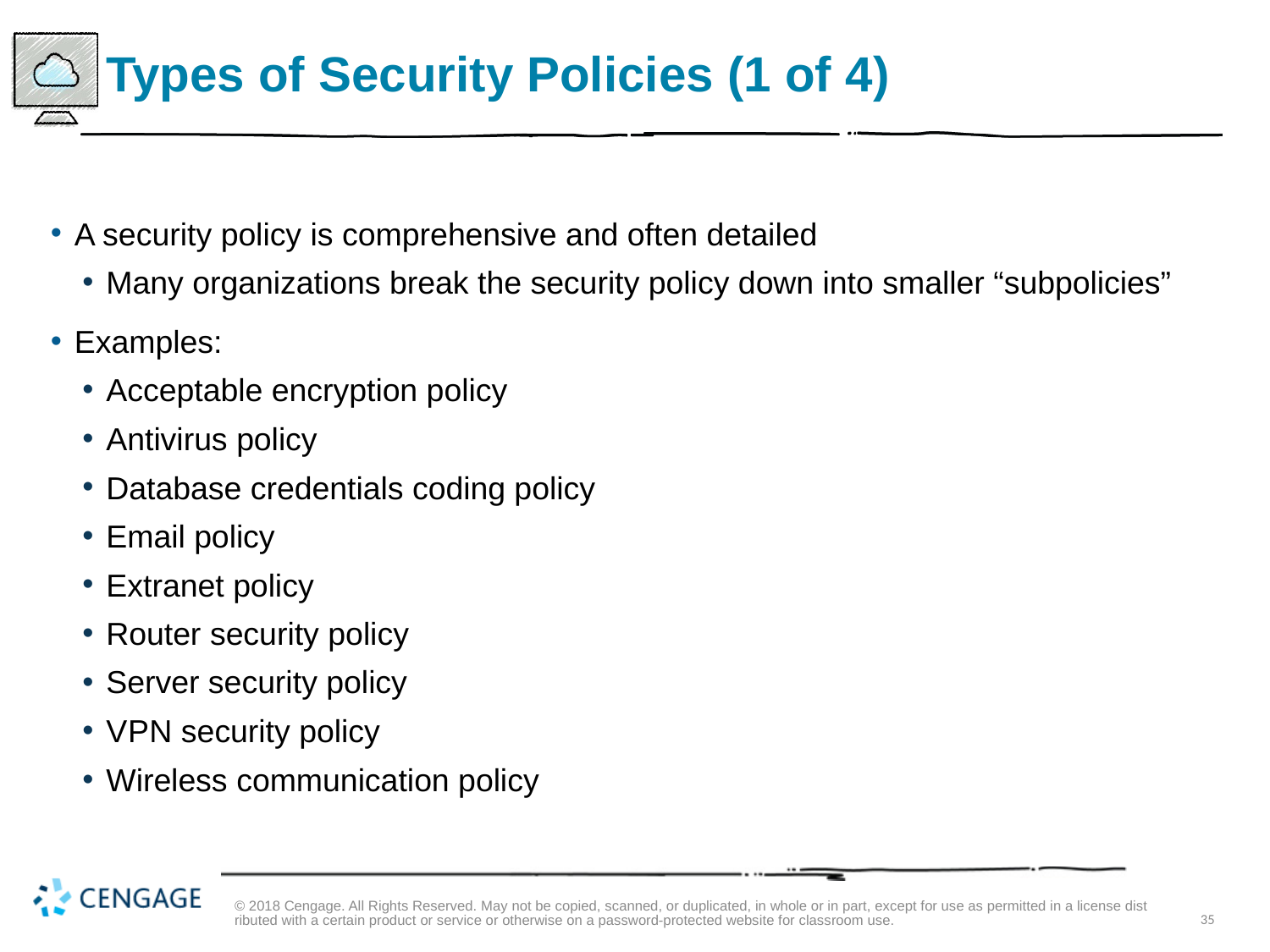

# Types of Security Policies (1 of 4)
A security policy is comprehensive and often detailed
Many organizations break the security policy down into smaller “subpolicies”
Examples:
Acceptable encryption policy
Antivirus policy
Database credentials coding policy
Email policy
Extranet policy
Router security policy
Server security policy
V P N security policy
Wireless communication policy
© 2018 Cengage. All Rights Reserved. May not be copied, scanned, or duplicated, in whole or in part, except for use as permitted in a license distributed with a certain product or service or otherwise on a password-protected website for classroom use.